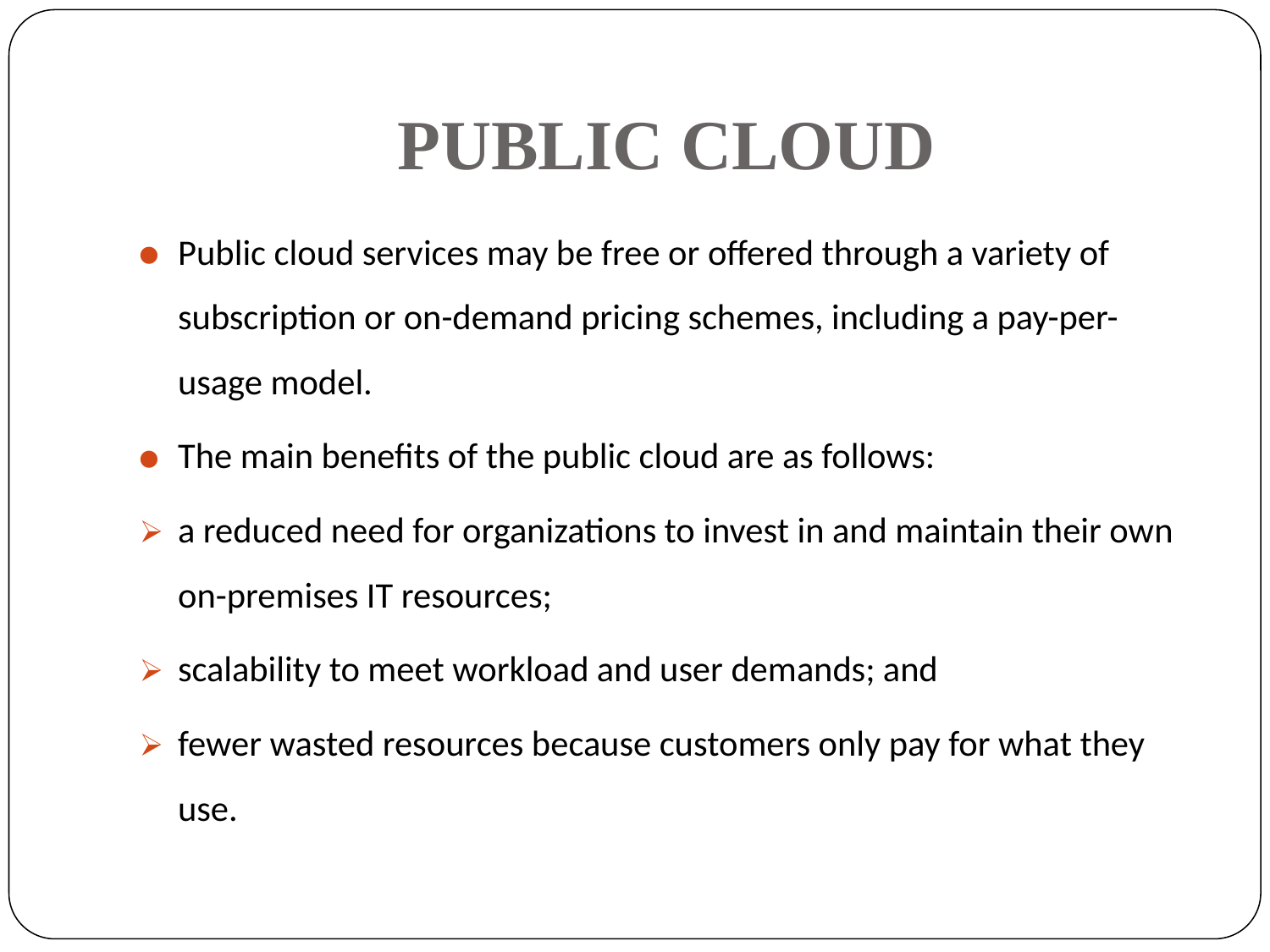

# PUBLIC CLOUD
Public cloud services may be free or offered through a variety of subscription or on-demand pricing schemes, including a pay-per-usage model.
The main benefits of the public cloud are as follows:
a reduced need for organizations to invest in and maintain their own on-premises IT resources;
scalability to meet workload and user demands; and
fewer wasted resources because customers only pay for what they use.